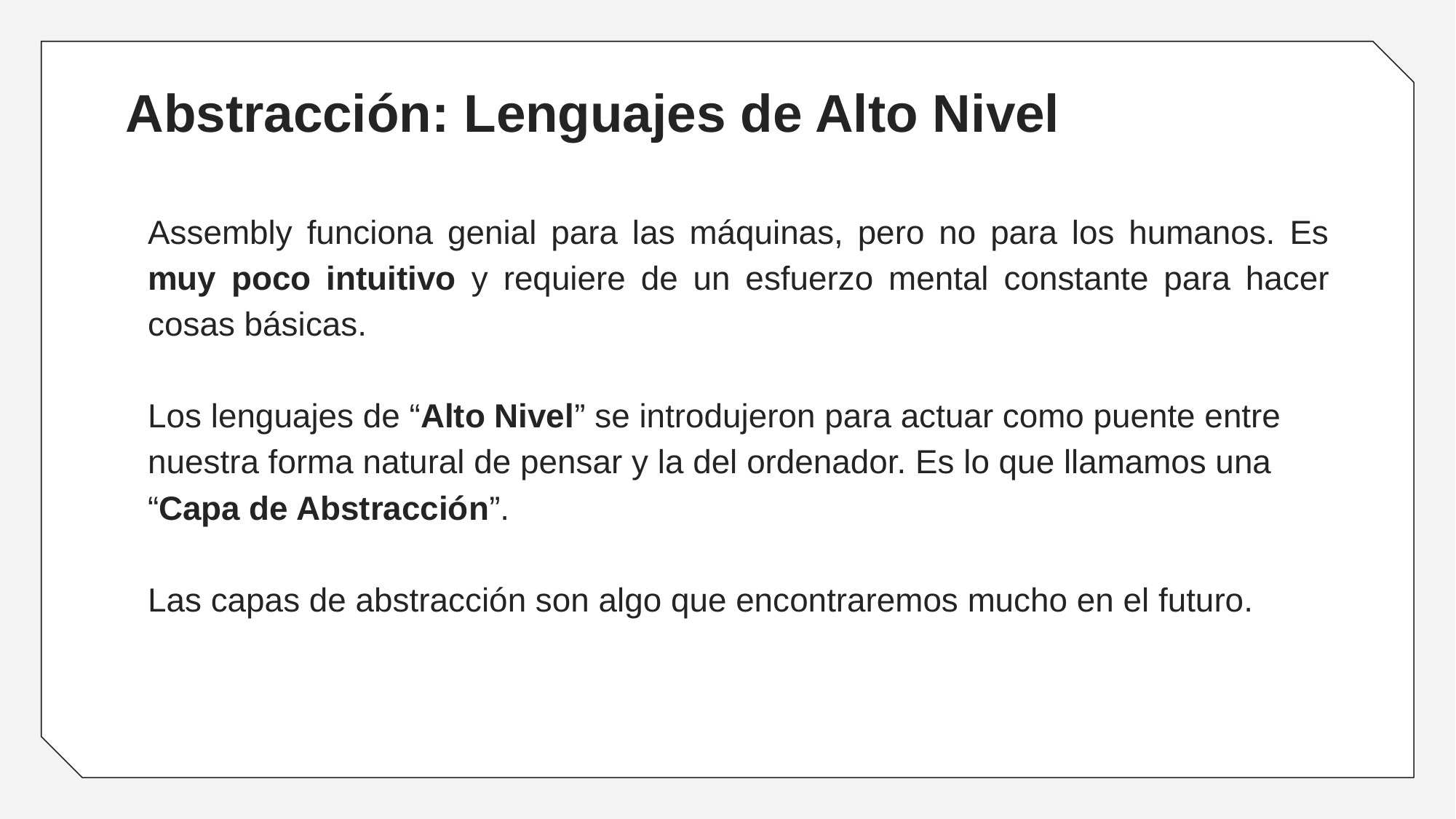

# Abstracción: Lenguajes de Alto Nivel
Assembly funciona genial para las máquinas, pero no para los humanos. Es muy poco intuitivo y requiere de un esfuerzo mental constante para hacer cosas básicas.

Los lenguajes de “Alto Nivel” se introdujeron para actuar como puente entre nuestra forma natural de pensar y la del ordenador. Es lo que llamamos una “Capa de Abstracción”.

Las capas de abstracción son algo que encontraremos mucho en el futuro.